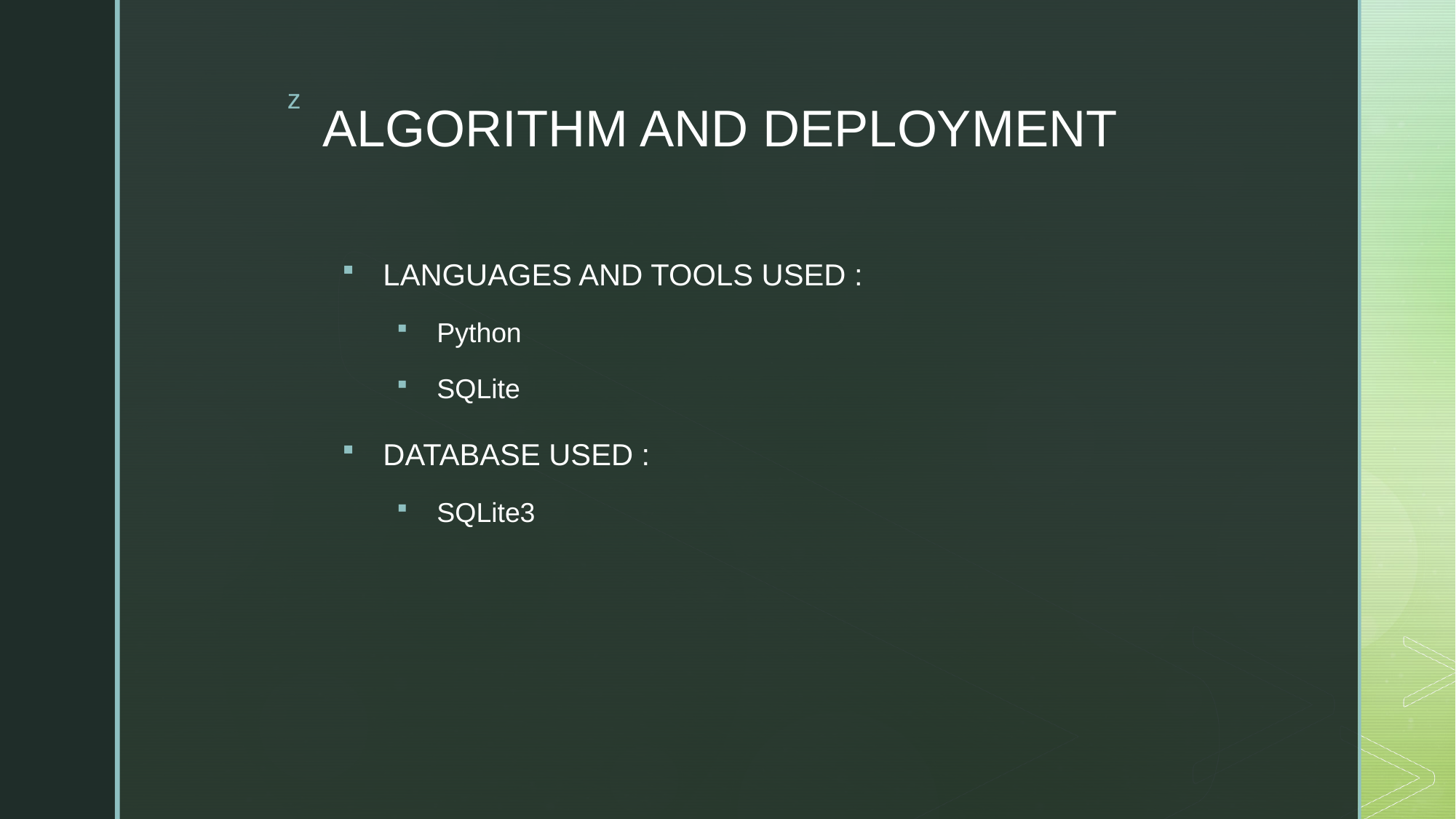

# ALGORITHM AND DEPLOYMENT

LANGUAGES AND TOOLS USED :
Python
SQLite
DATABASE USED :
SQLite3